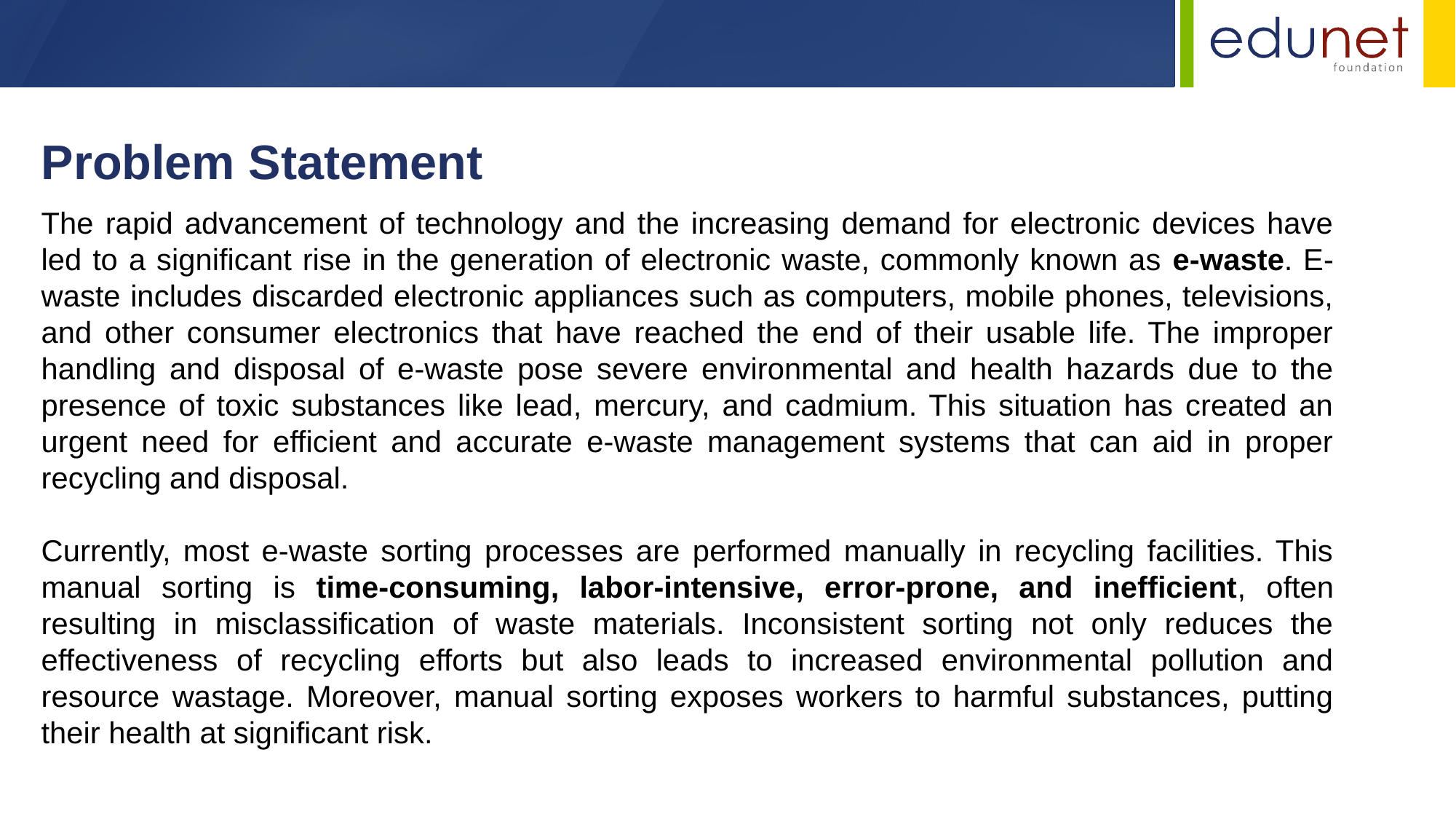

Problem Statement
The rapid advancement of technology and the increasing demand for electronic devices have led to a significant rise in the generation of electronic waste, commonly known as e-waste. E-waste includes discarded electronic appliances such as computers, mobile phones, televisions, and other consumer electronics that have reached the end of their usable life. The improper handling and disposal of e-waste pose severe environmental and health hazards due to the presence of toxic substances like lead, mercury, and cadmium. This situation has created an urgent need for efficient and accurate e-waste management systems that can aid in proper recycling and disposal.

Currently, most e-waste sorting processes are performed manually in recycling facilities. This manual sorting is time-consuming, labor-intensive, error-prone, and inefficient, often resulting in misclassification of waste materials. Inconsistent sorting not only reduces the effectiveness of recycling efforts but also leads to increased environmental pollution and resource wastage. Moreover, manual sorting exposes workers to harmful substances, putting their health at significant risk.